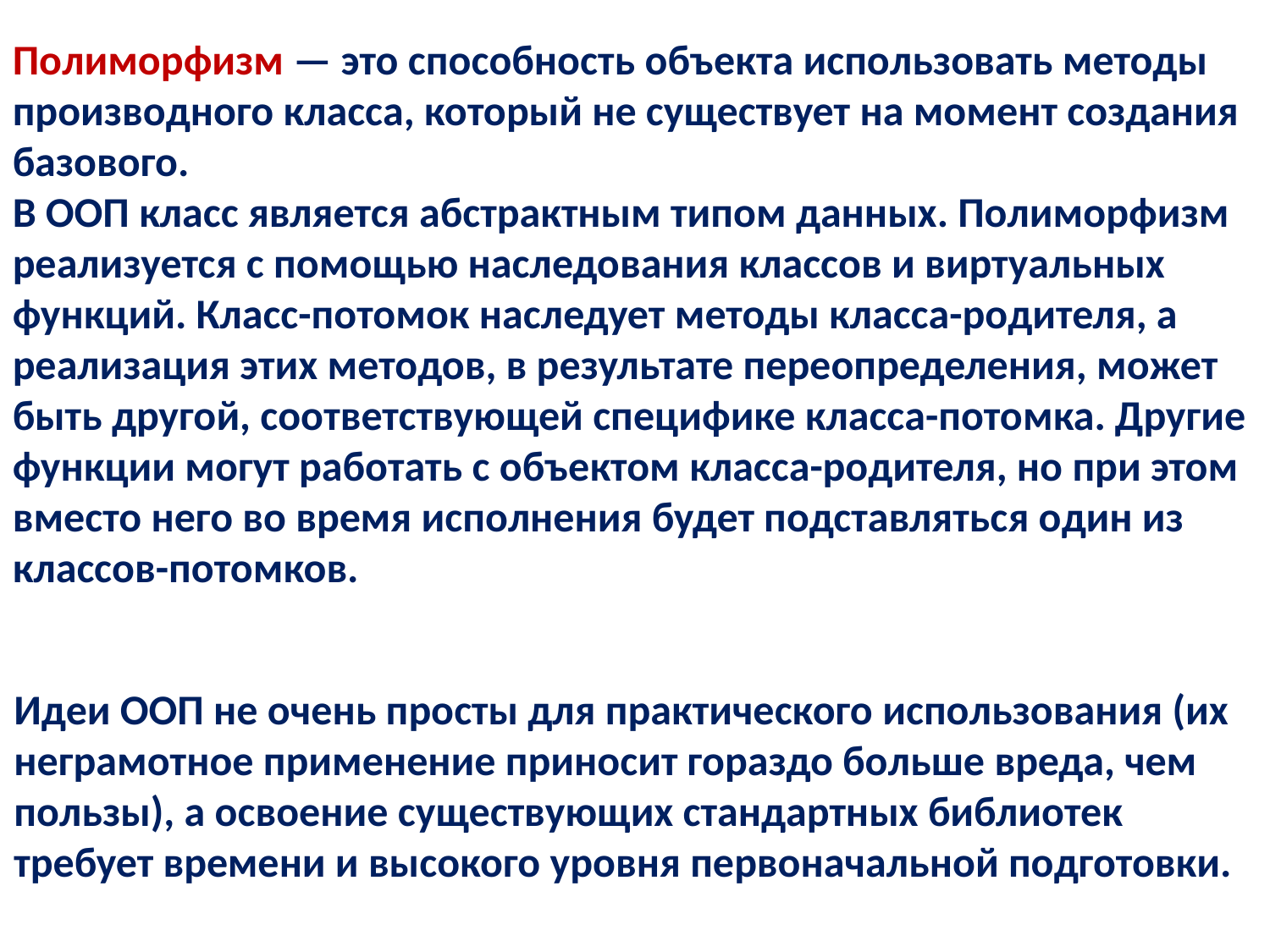

Полиморфизм — это способность объекта использовать методы производного класса, который не существует на момент создания базового.
В ООП класс является абстрактным типом данных. Полиморфизм реализуется с помощью наследования классов и виртуальных функций. Класс-потомок наследует методы класса-родителя, а реализация этих методов, в результате переопределения, может быть другой, соответствующей специфике класса-потомка. Другие функции могут работать с объектом класса-родителя, но при этом вместо него во время исполнения будет подставляться один из классов-потомков.

Идеи ООП не очень просты для практического использования (их неграмотное применение приносит гораздо больше вреда, чем пользы), а освоение существующих стандартных библиотек требует времени и высокого уровня первоначальной подготовки.